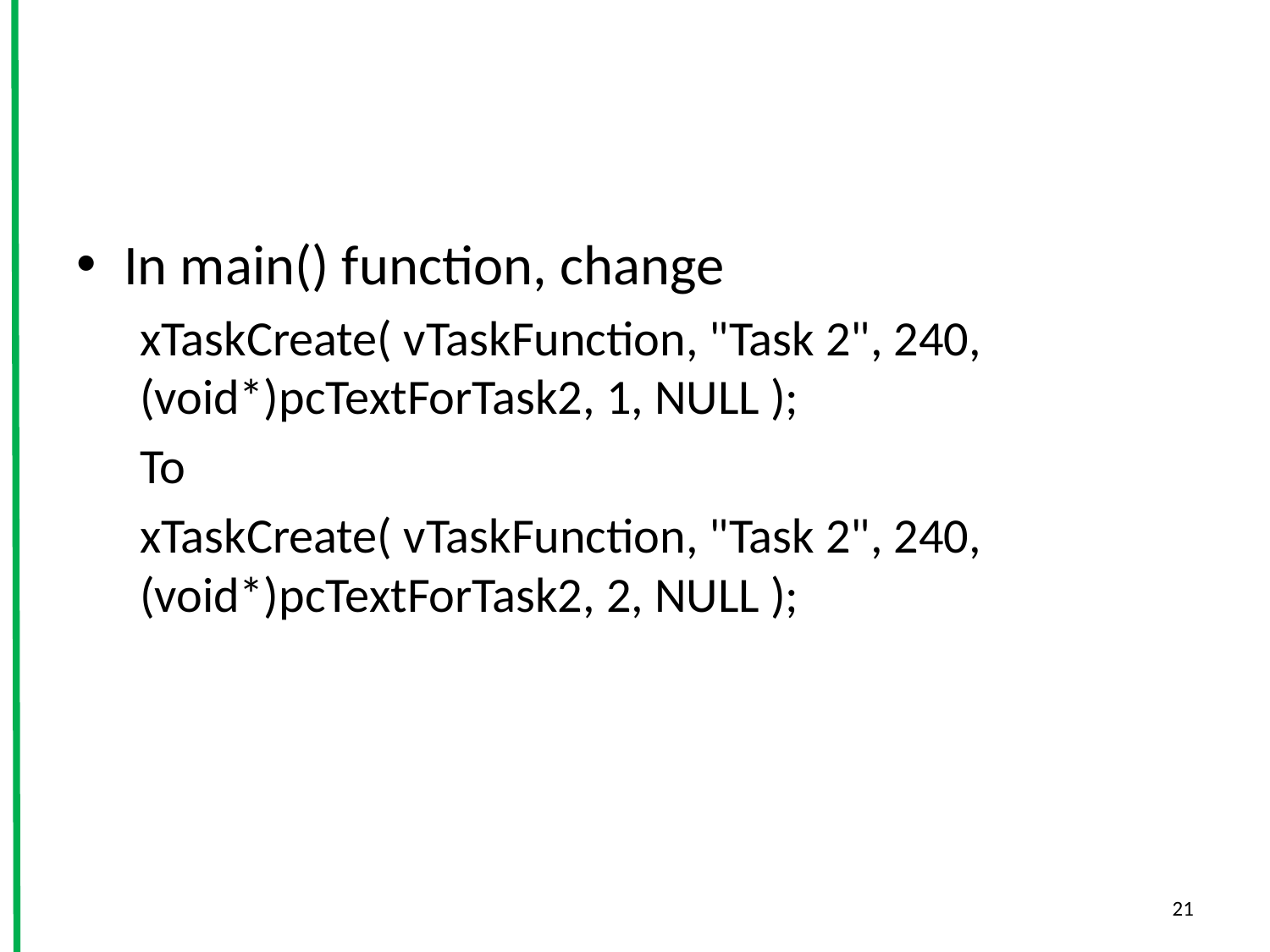

#
In main() function, change
xTaskCreate( vTaskFunction, "Task 2", 240, (void*)pcTextForTask2, 1, NULL );
To
xTaskCreate( vTaskFunction, "Task 2", 240, (void*)pcTextForTask2, 2, NULL );

21